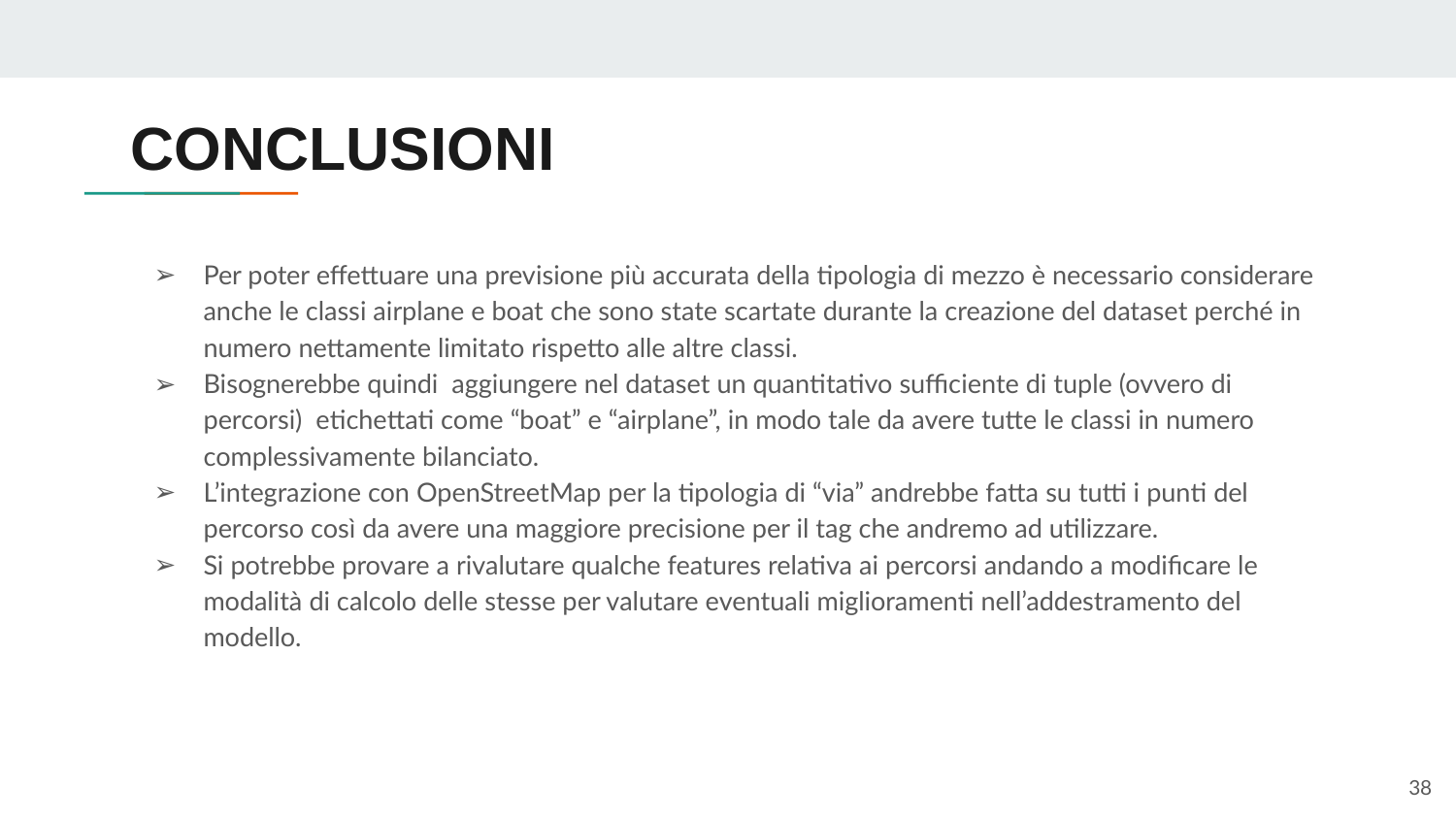

# CONCLUSIONI

Per poter effettuare una previsione più accurata della tipologia di mezzo è necessario considerare anche le classi airplane e boat che sono state scartate durante la creazione del dataset perché in numero nettamente limitato rispetto alle altre classi.
Bisognerebbe quindi  aggiungere nel dataset un quantitativo sufficiente di tuple (ovvero di percorsi)  etichettati come “boat” e “airplane”, in modo tale da avere tutte le classi in numero complessivamente bilanciato.
L’integrazione con OpenStreetMap per la tipologia di “via” andrebbe fatta su tutti i punti del percorso così da avere una maggiore precisione per il tag che andremo ad utilizzare.
Si potrebbe provare a rivalutare qualche features relativa ai percorsi andando a modificare le modalità di calcolo delle stesse per valutare eventuali miglioramenti nell’addestramento del modello.
38